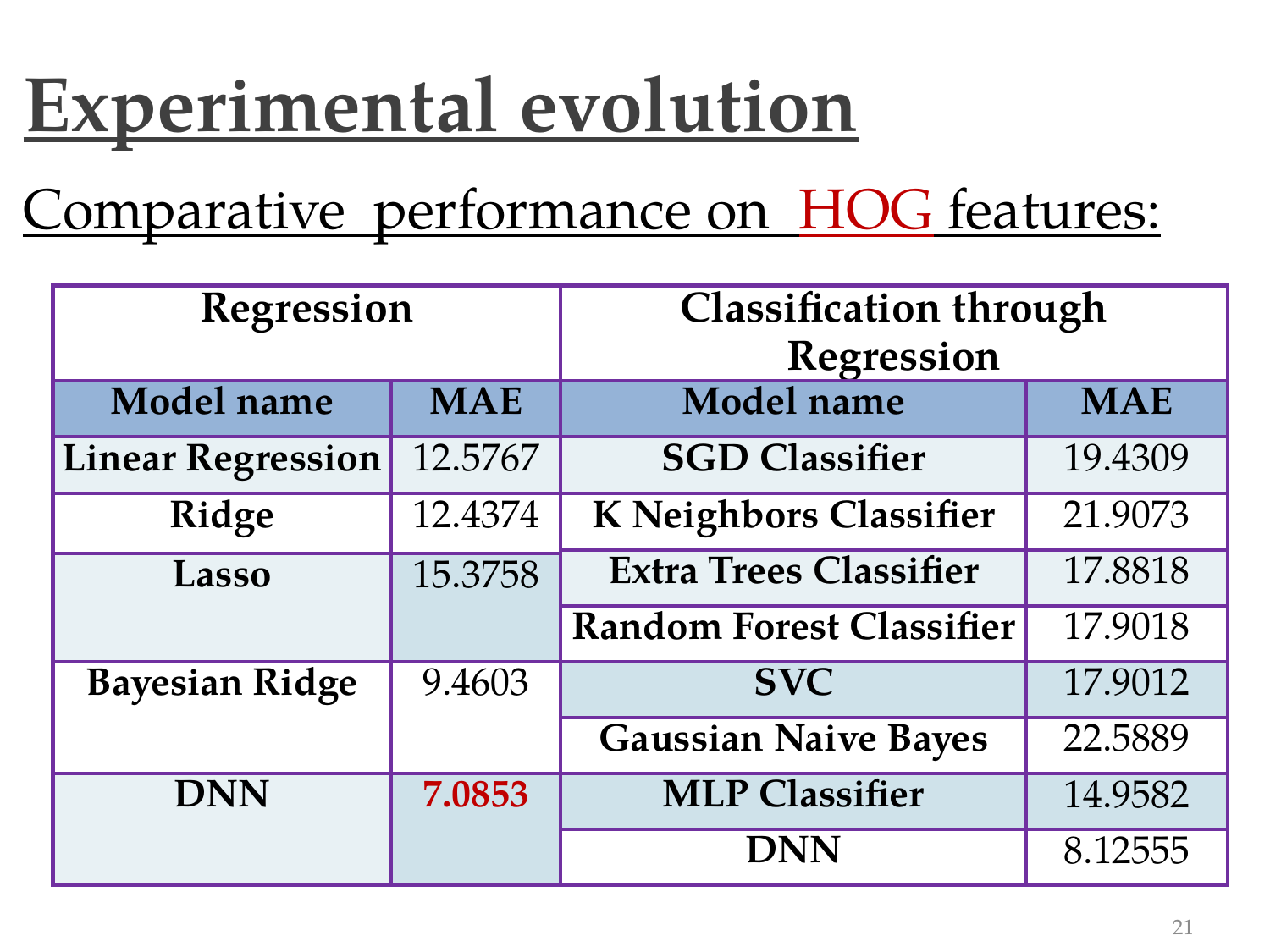

# Experimental evolution
Comparative  performance on  HOG features:
| Regression |  | Classification through Regression |  |
| --- | --- | --- | --- |
| Model name | MAE | Model name | MAE |
| Linear Regression | 12.5767 | SGD Classifier | 19.4309 |
| Ridge | 12.4374 | K Neighbors Classifier | 21.9073 |
|  |  | Extra Trees Classifier | 17.8818 |
| Lasso | 15.3758 |  |  |
|  |  | Random Forest Classifier | 17.9018 |
| Bayesian Ridge | 9.4603 | SVC | 17.9012 |
|  |  | Gaussian Naive Bayes | 22.5889 |
| DNN | 7.0853 | MLP Classifier | 14.9582 |
|  |  | DNN | 8.12555 |
21